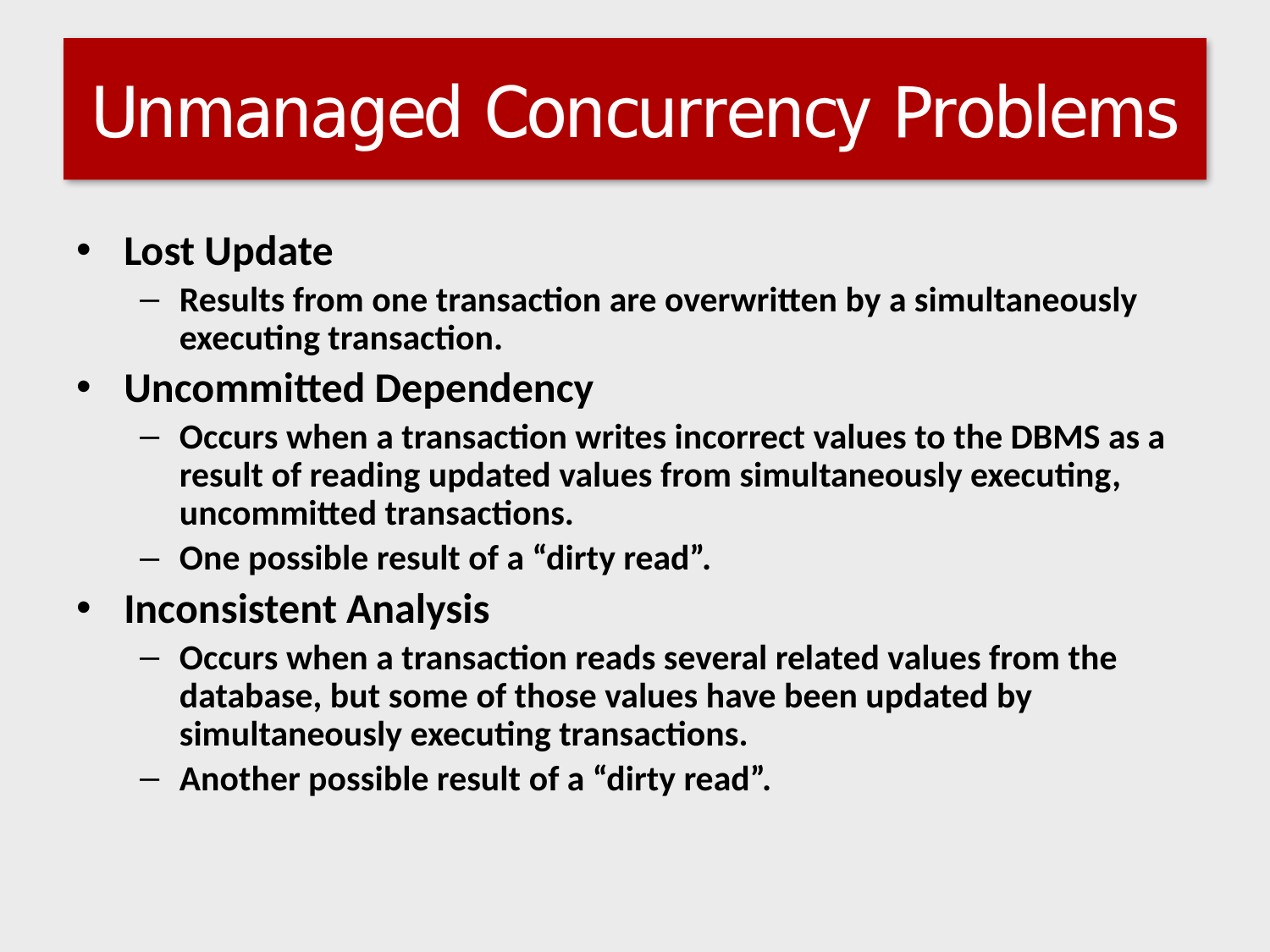

# Unmanaged Concurrency Problems
Lost Update
Results from one transaction are overwritten by a simultaneously executing transaction.
Uncommitted Dependency
Occurs when a transaction writes incorrect values to the DBMS as a result of reading updated values from simultaneously executing, uncommitted transactions.
One possible result of a “dirty read”.
Inconsistent Analysis
Occurs when a transaction reads several related values from the database, but some of those values have been updated by simultaneously executing transactions.
Another possible result of a “dirty read”.